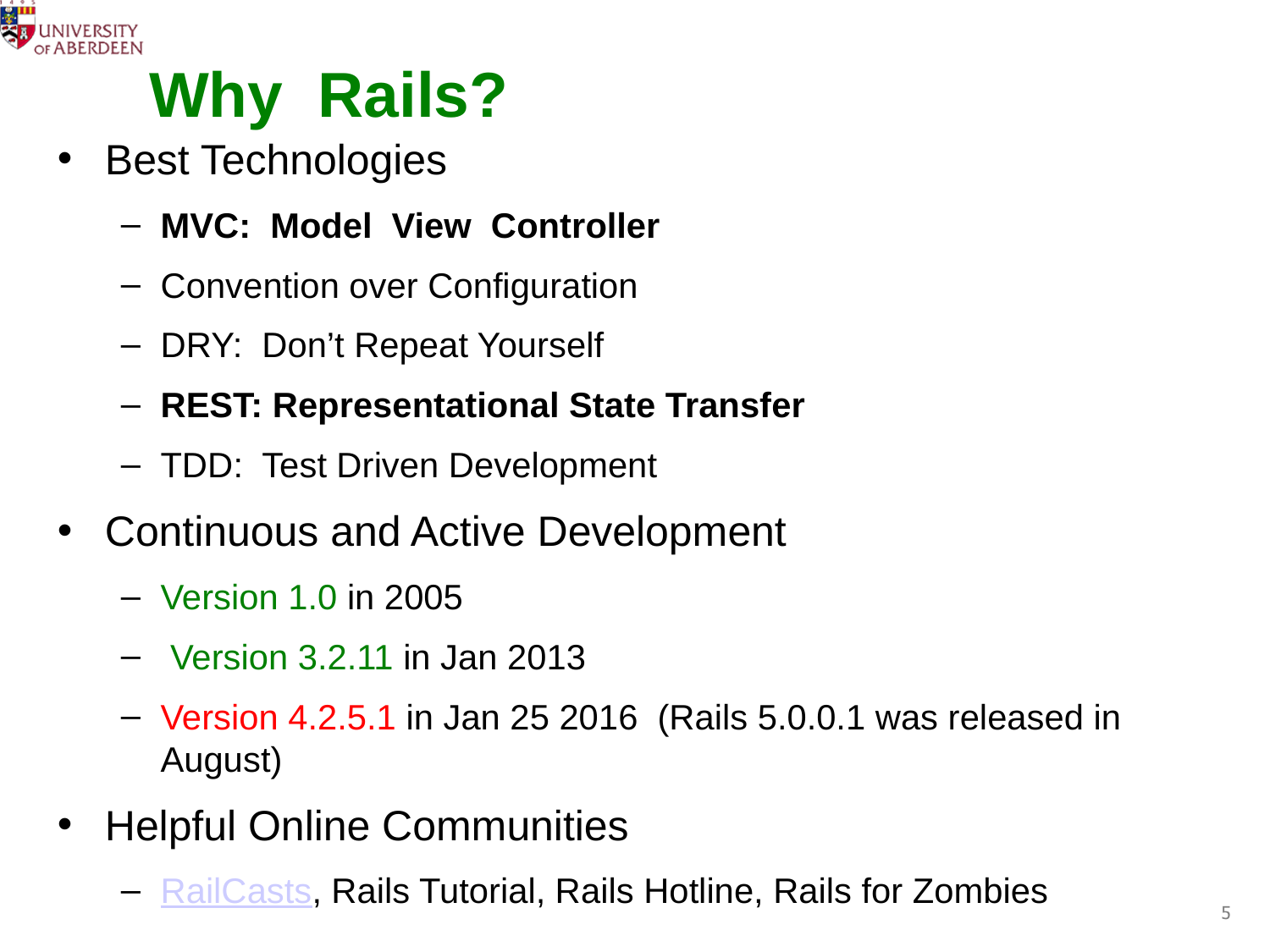

# Why  Rails?
Best Technologies
MVC:  Model  View  Controller
Convention over Configuration
DRY:  Don’t Repeat Yourself
REST: Representational State Transfer
TDD:  Test Driven Development
Continuous and Active Development
Version 1.0 in 2005
 Version 3.2.11 in Jan 2013
Version 4.2.5.1 in Jan 25 2016  (Rails 5.0.0.1 was released in August)
Helpful Online Communities
RailCasts, Rails Tutorial, Rails Hotline, Rails for Zombies